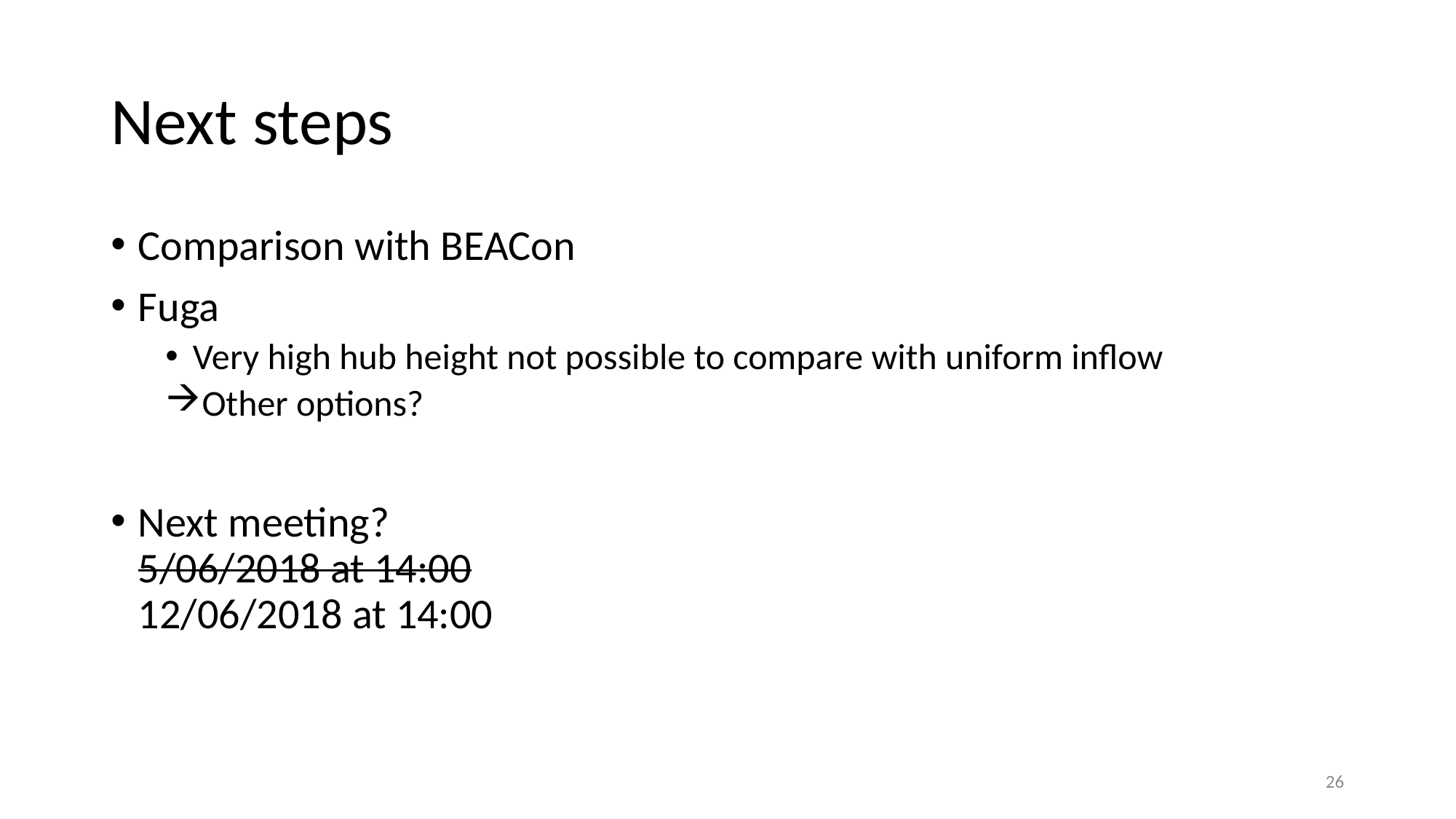

# Next steps
Comparison with BEACon
Fuga
Very high hub height not possible to compare with uniform inflow
Other options?

Next meeting?
5/06/2018 at 14:00
12/06/2018 at 14:00

26